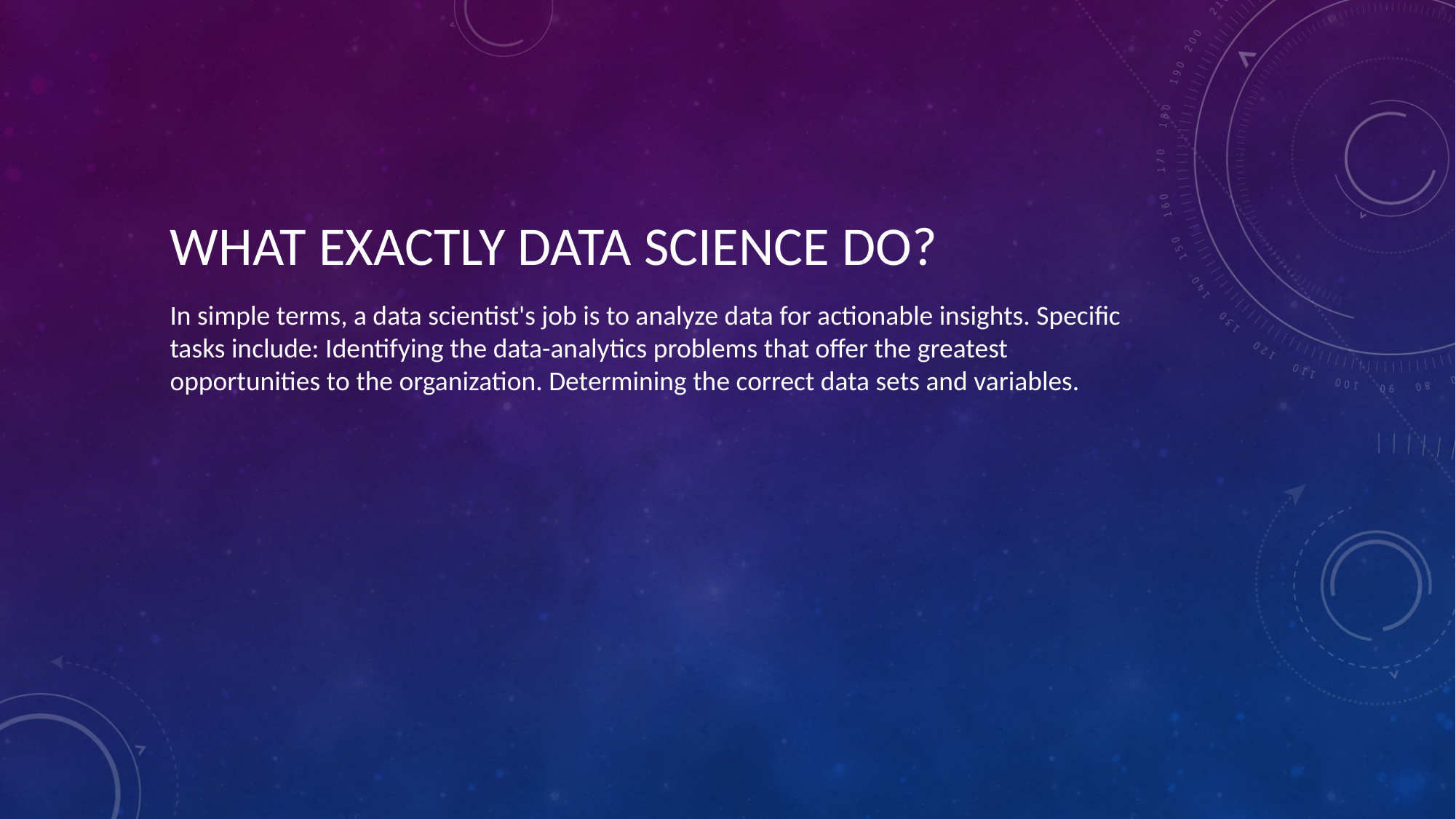

# What exactly data science do?
In simple terms, a data scientist's job is to analyze data for actionable insights. Specific tasks include: Identifying the data-analytics problems that offer the greatest opportunities to the organization. Determining the correct data sets and variables.